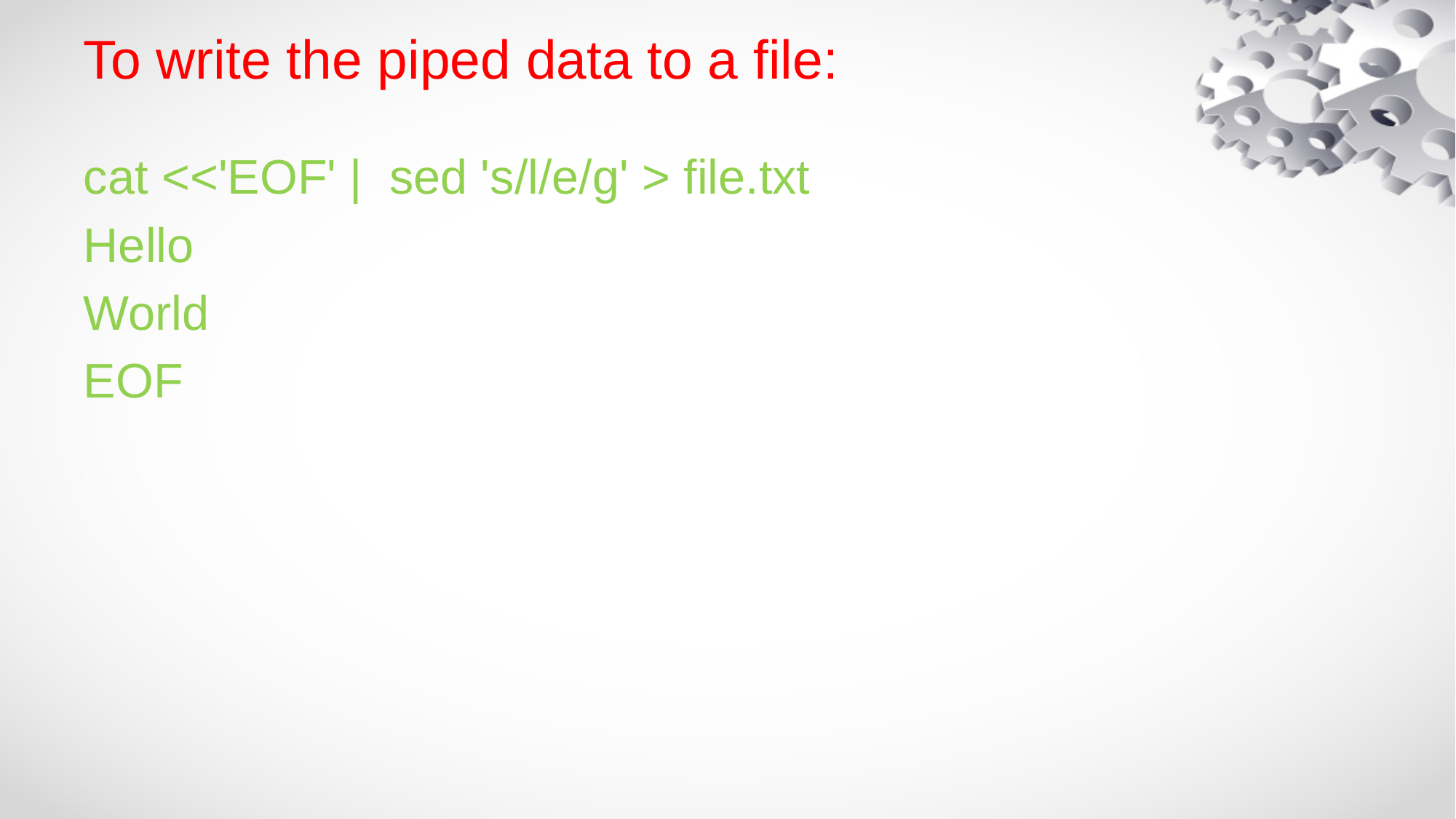

# To write the piped data to a file:
cat <<'EOF' |  sed 's/l/e/g' > file.txt
Hello
World
EOF